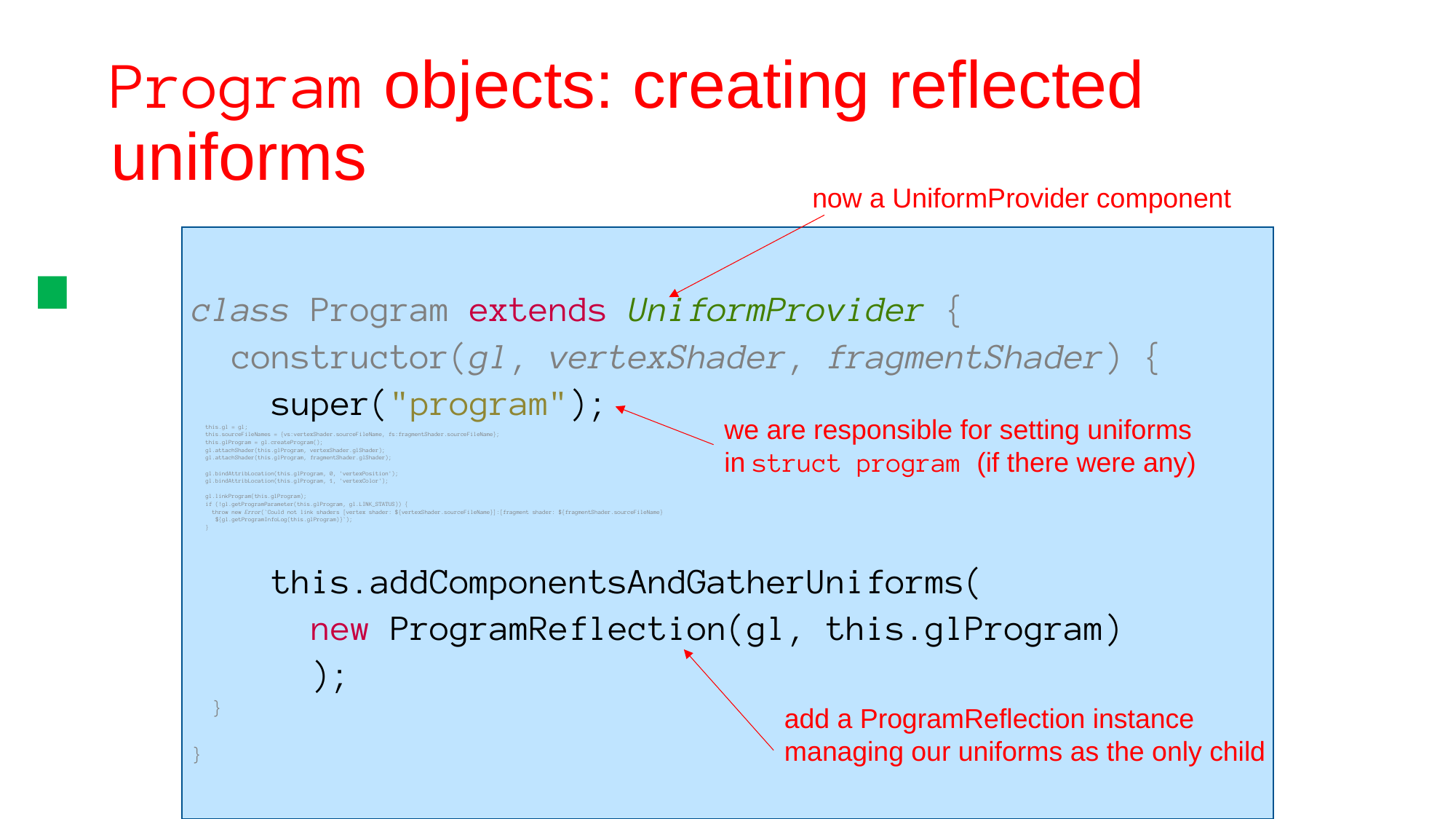

.
# Program objects: creating reflected uniforms
now a UniformProvider component
class Program extends UniformProvider {
  constructor(gl, vertexShader, fragmentShader) {
    super("program");
    this.gl = gl;
    this.sourceFileNames = {vs:vertexShader.sourceFileName, fs:fragmentShader.sourceFileName};
    this.glProgram = gl.createProgram();
    gl.attachShader(this.glProgram, vertexShader.glShader);
    gl.attachShader(this.glProgram, fragmentShader.glShader);

    gl.bindAttribLocation(this.glProgram, 0, 'vertexPosition');
    gl.bindAttribLocation(this.glProgram, 1, 'vertexColor');

    gl.linkProgram(this.glProgram);
    if (!gl.getProgramParameter(this.glProgram, gl.LINK_STATUS)) {
      throw new Error(`Could not link shaders [vertex shader: ${vertexShader.sourceFileName}]:[fragment shader: ${fragmentShader.sourceFileName}
       ${gl.getProgramInfoLog(this.glProgram)}`);
    }

    this.addComponentsAndGatherUniforms(
      new ProgramReflection(gl, this.glProgram)
      );
  }

}
we are responsible for setting uniforms
in struct program (if there were any)
add a ProgramReflection instance
managing our uniforms as the only child